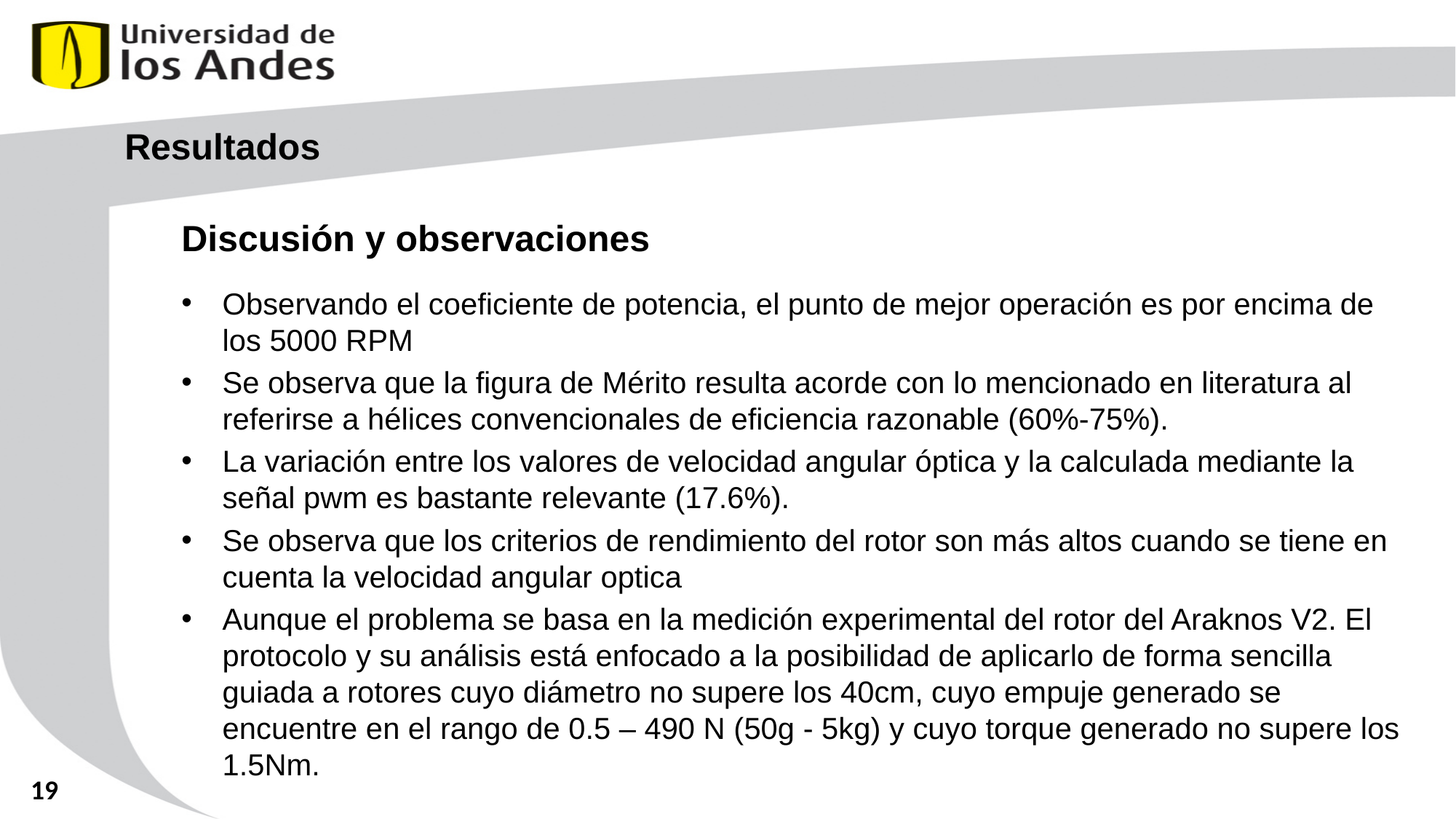

Resultados
# Discusión y observaciones
Observando el coeficiente de potencia, el punto de mejor operación es por encima de los 5000 RPM
Se observa que la figura de Mérito resulta acorde con lo mencionado en literatura al referirse a hélices convencionales de eficiencia razonable (60%-75%).
La variación entre los valores de velocidad angular óptica y la calculada mediante la señal pwm es bastante relevante (17.6%).
Se observa que los criterios de rendimiento del rotor son más altos cuando se tiene en cuenta la velocidad angular optica
Aunque el problema se basa en la medición experimental del rotor del Araknos V2. El protocolo y su análisis está enfocado a la posibilidad de aplicarlo de forma sencilla guiada a rotores cuyo diámetro no supere los 40cm, cuyo empuje generado se encuentre en el rango de 0.5 – 490 N (50g - 5kg) y cuyo torque generado no supere los 1.5Nm.

19